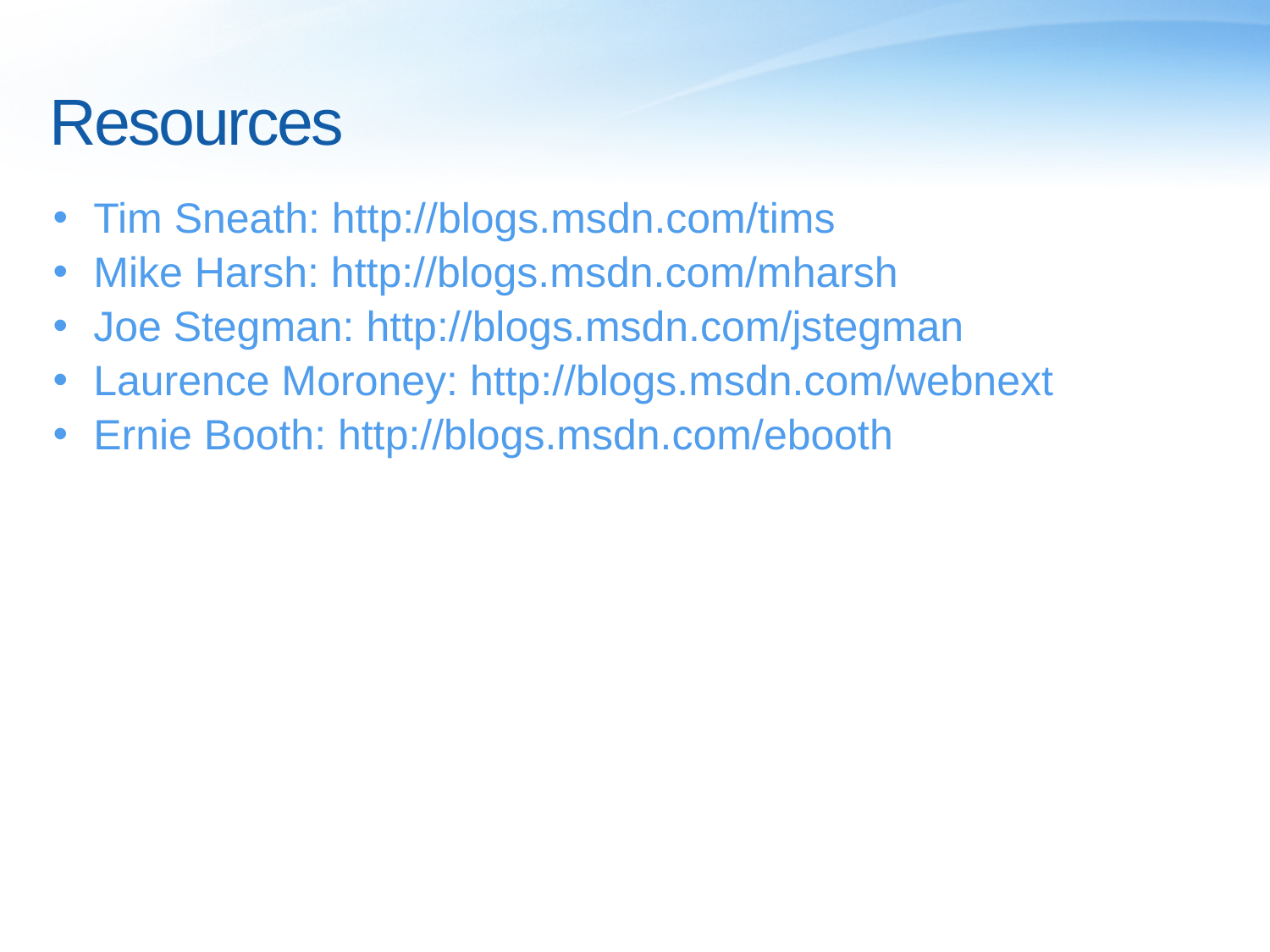

# Resources
Tim Sneath: http://blogs.msdn.com/tims
Mike Harsh: http://blogs.msdn.com/mharsh
Joe Stegman: http://blogs.msdn.com/jstegman
Laurence Moroney: http://blogs.msdn.com/webnext
Ernie Booth: http://blogs.msdn.com/ebooth